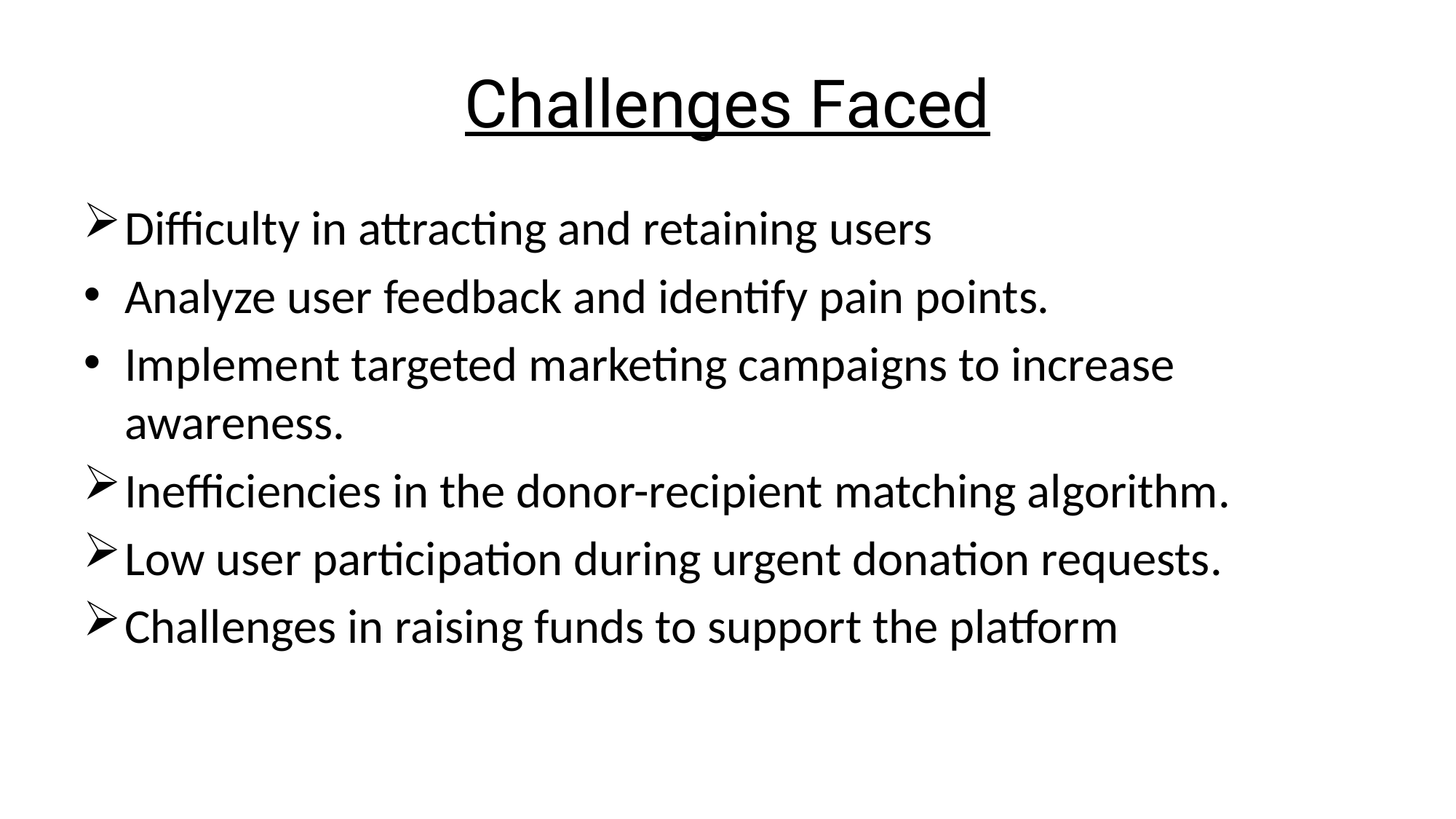

# Challenges Faced
Difficulty in attracting and retaining users
Analyze user feedback and identify pain points.
Implement targeted marketing campaigns to increase awareness.
Inefficiencies in the donor-recipient matching algorithm.
Low user participation during urgent donation requests.
Challenges in raising funds to support the platform